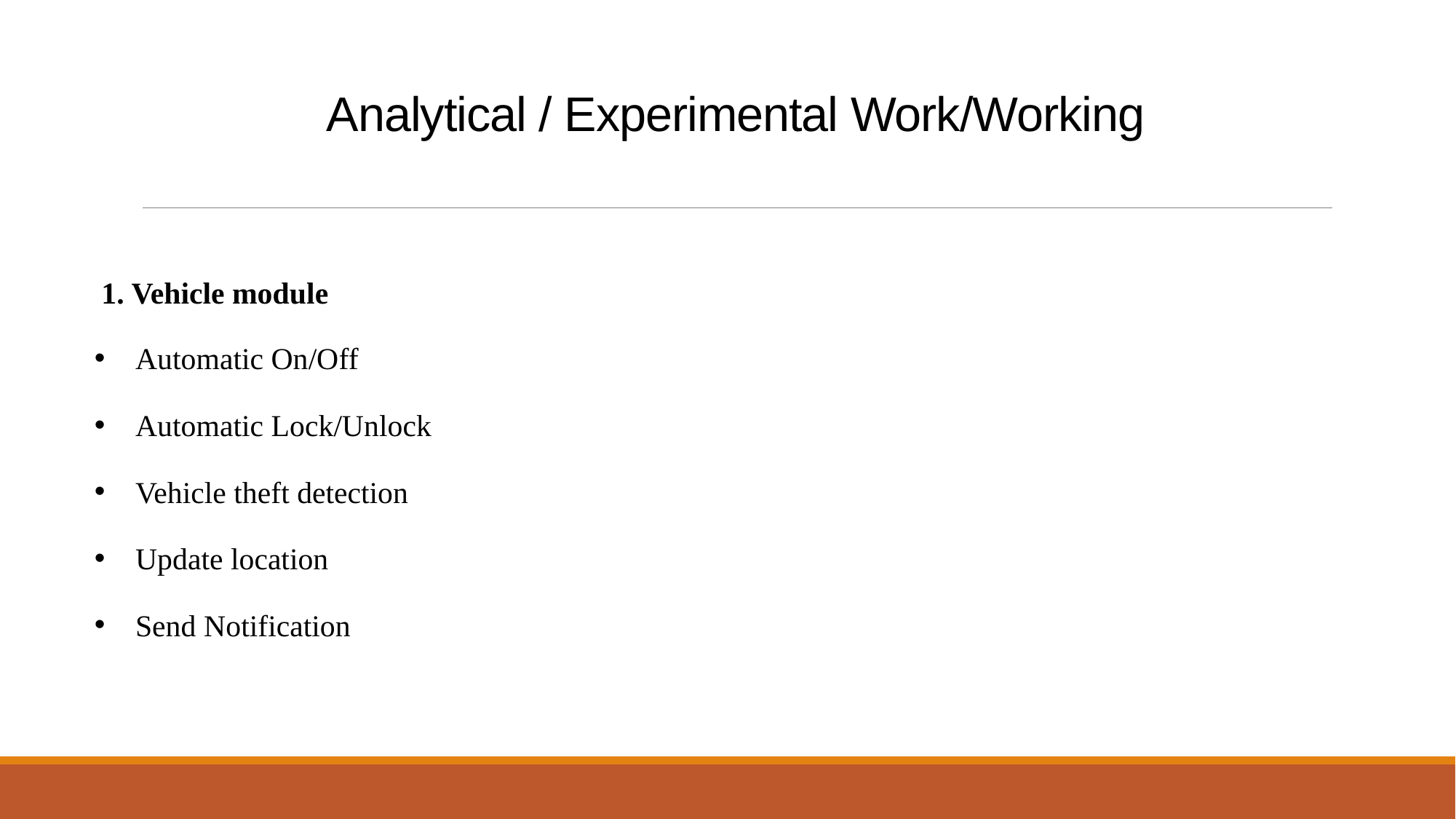

# Analytical / Experimental Work/Working

1. Vehicle module
Automatic On/Off
Automatic Lock/Unlock
Vehicle theft detection
Update location
Send Notification